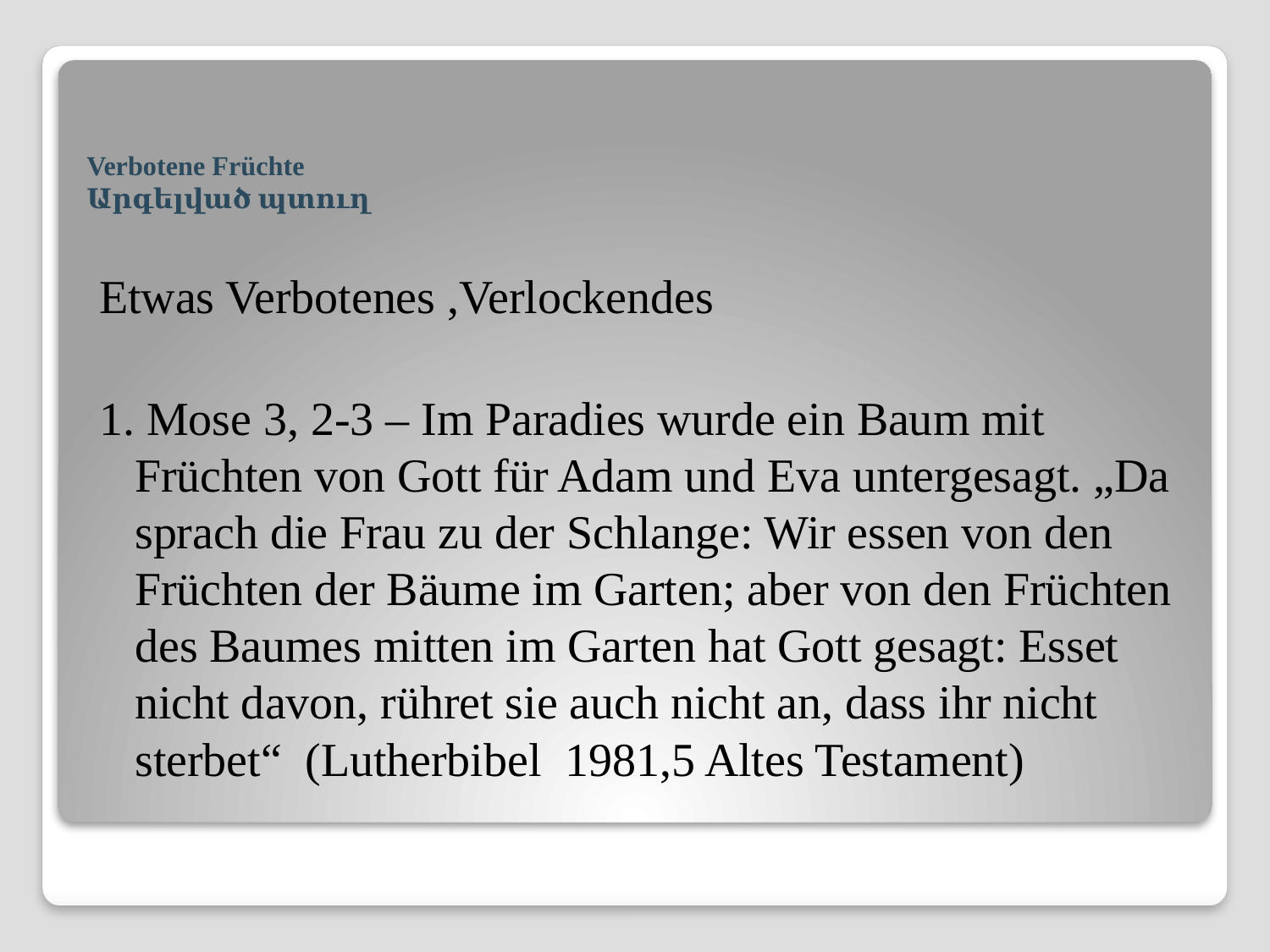

# Verbotene Früchte Արգելված պտուղ
Etwas Verbotenes ,Verlockendes

1. Mose 3, 2-3 – Im Paradies wurde ein Baum mit Früchten von Gott für Adam und Eva untergesagt. „Da sprach die Frau zu der Schlange: Wir essen von den Früchten der Bäume im Garten; aber von den Früchten des Baumes mitten im Garten hat Gott gesagt: Esset nicht davon, rühret sie auch nicht an, dass ihr nicht sterbet“  (Lutherbibel  1981,5 Altes Testament)